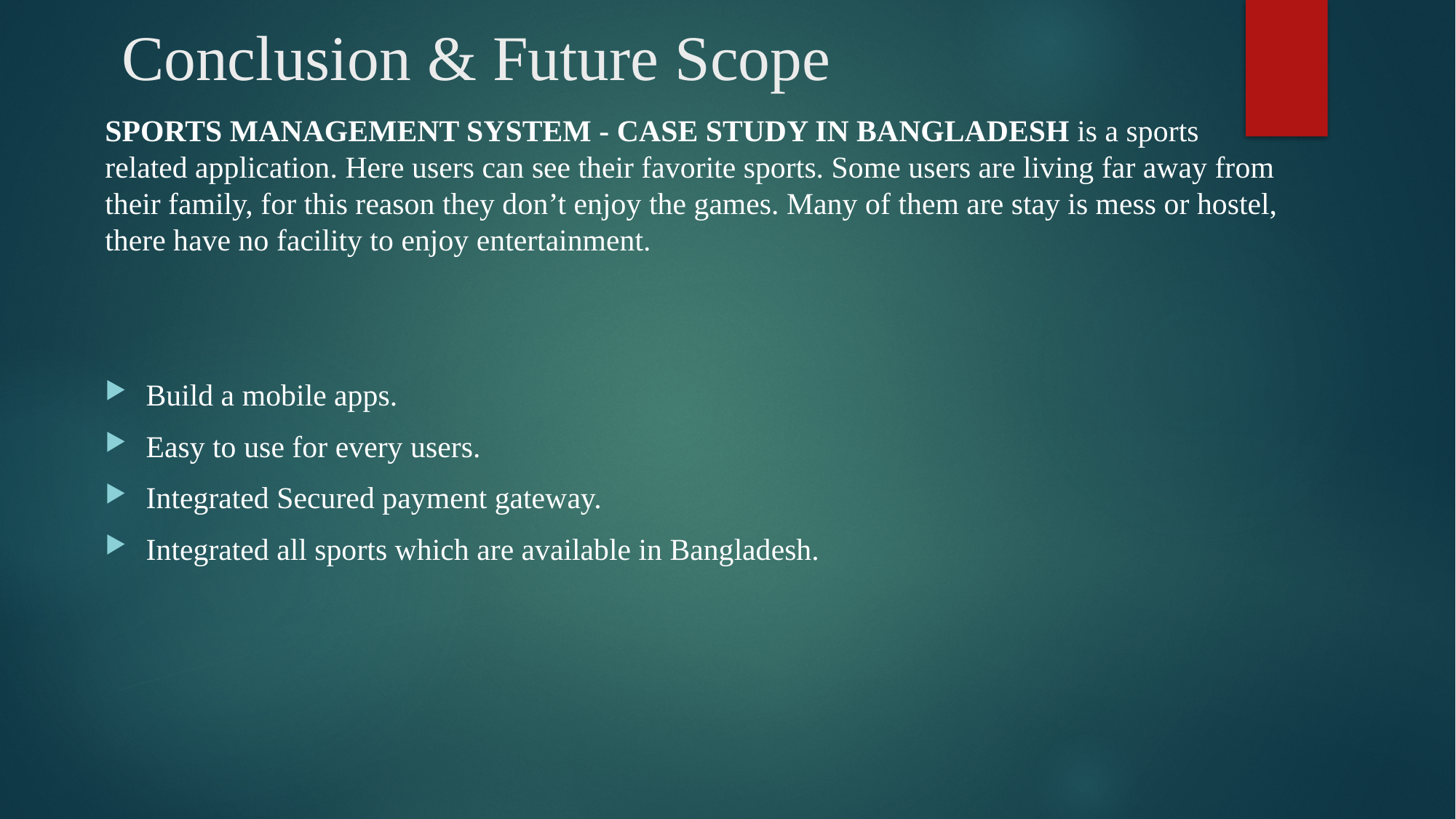

# Conclusion & Future Scope
SPORTS MANAGEMENT SYSTEM - CASE STUDY IN BANGLADESH is a sports related application. Here users can see their favorite sports. Some users are living far away from their family, for this reason they don’t enjoy the games. Many of them are stay is mess or hostel, there have no facility to enjoy entertainment.

Build a mobile apps.
Easy to use for every users.
Integrated Secured payment gateway.
Integrated all sports which are available in Bangladesh.